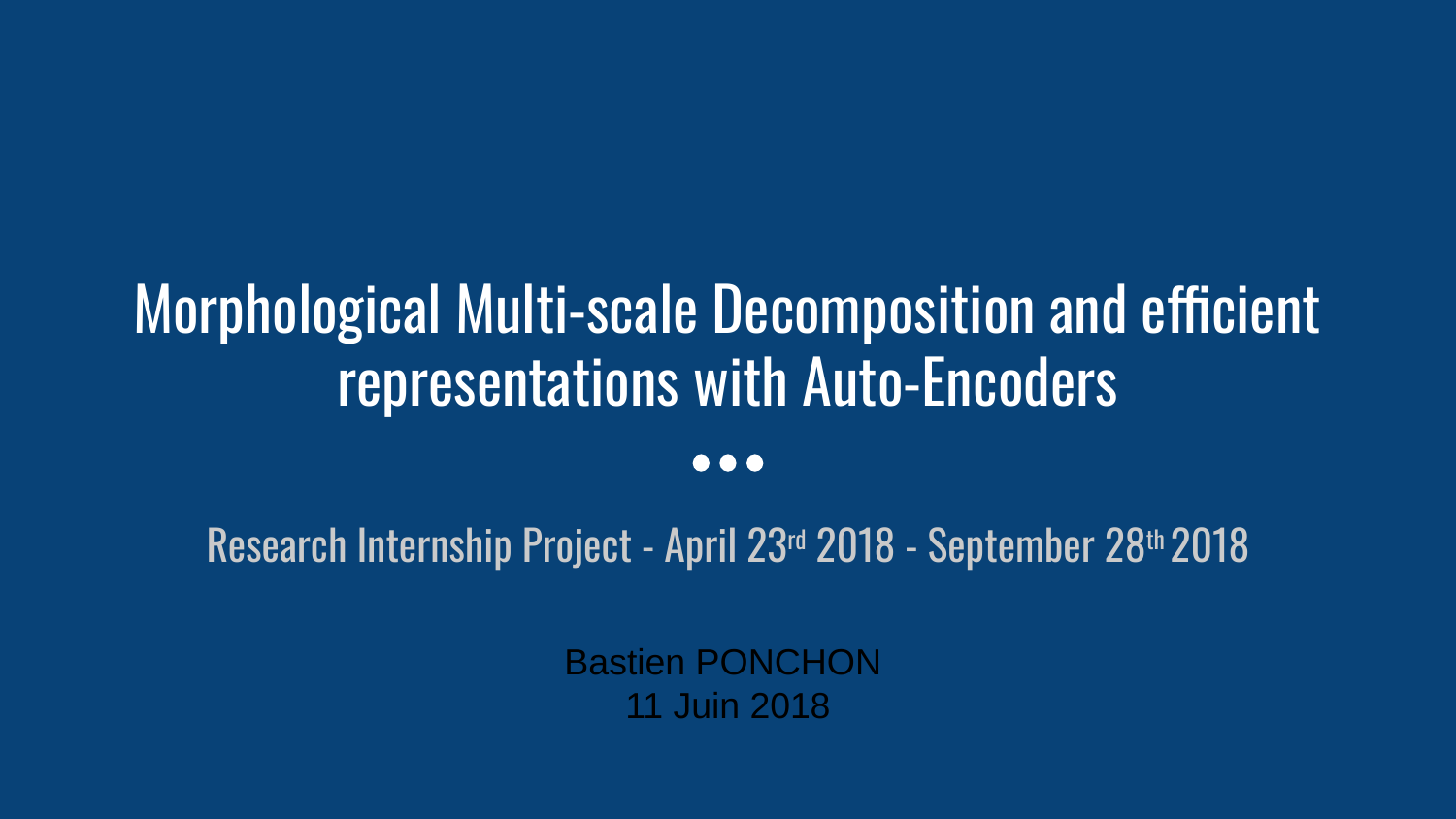

# Morphological Multi-scale Decomposition and efficient representations with Auto-Encoders
Research Internship Project - April 23rd 2018 - September 28th 2018